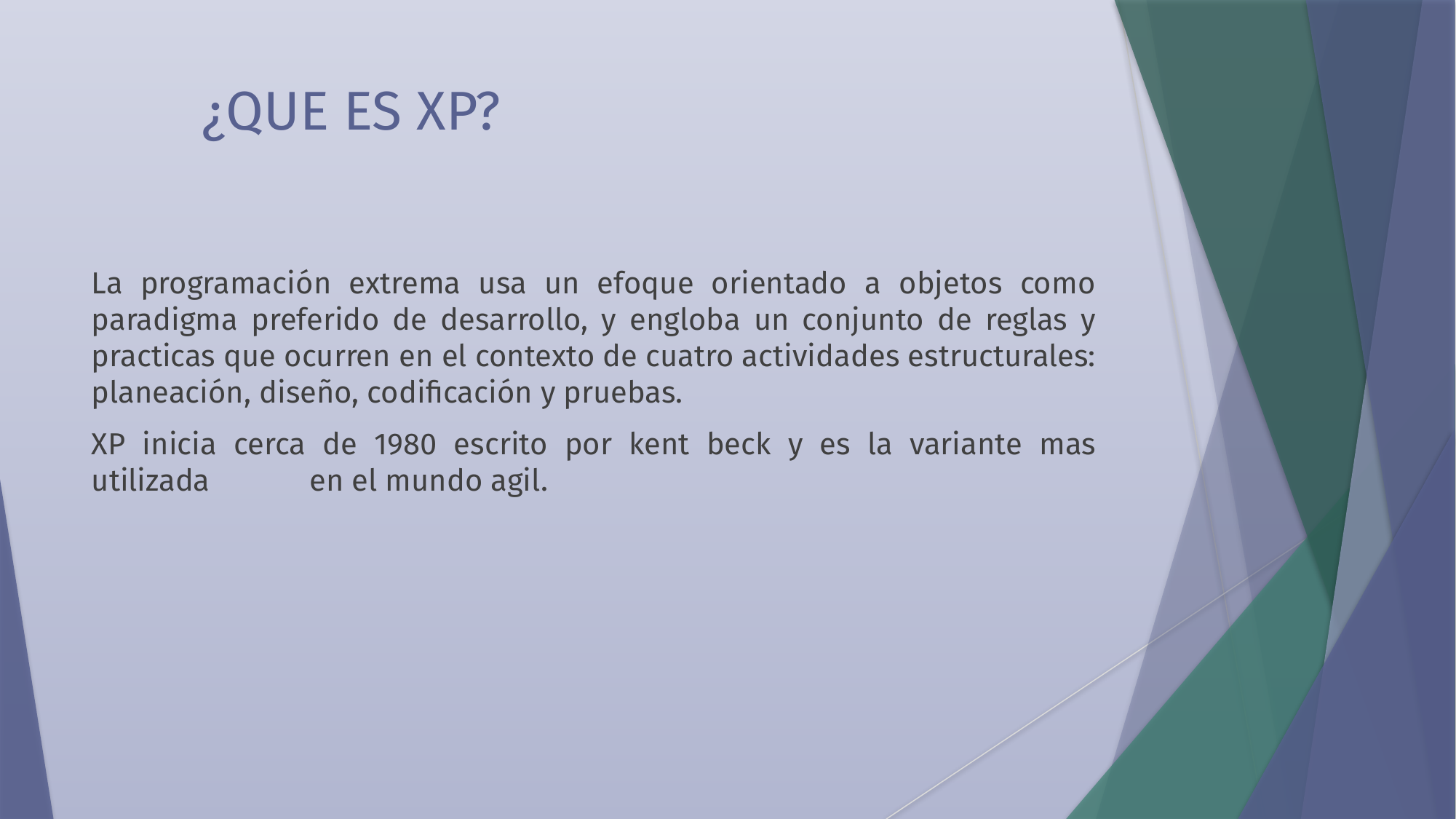

¿QUE ES XP?
La programación extrema usa un efoque orientado a objetos como paradigma preferido de desarrollo, y engloba un conjunto de reglas y practicas que ocurren en el contexto de cuatro actividades estructurales: planeación, diseño, codificación y pruebas.
XP inicia cerca de 1980 escrito por kent beck y es la variante mas utilizada 	en el mundo agil.